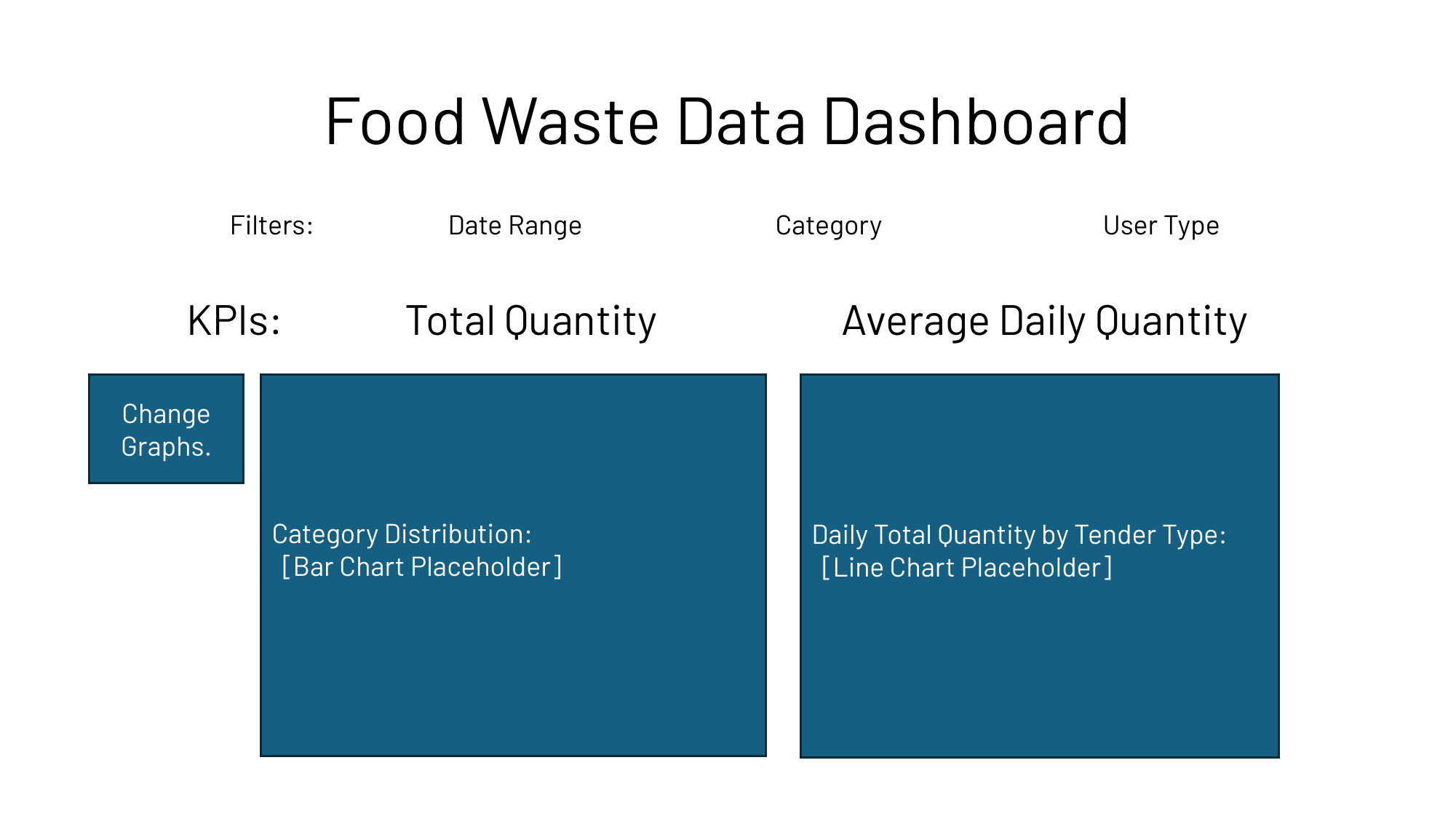

# Food Waste Data Dashboard

Filters:		Date Range		Category			User Type

KPIs: 		Total Quantity		Average Daily Quantity

Change Graphs.

Category Distribution:
  [Bar Chart Placeholder]

Daily Total Quantity by Tender Type:
  [Line Chart Placeholder]